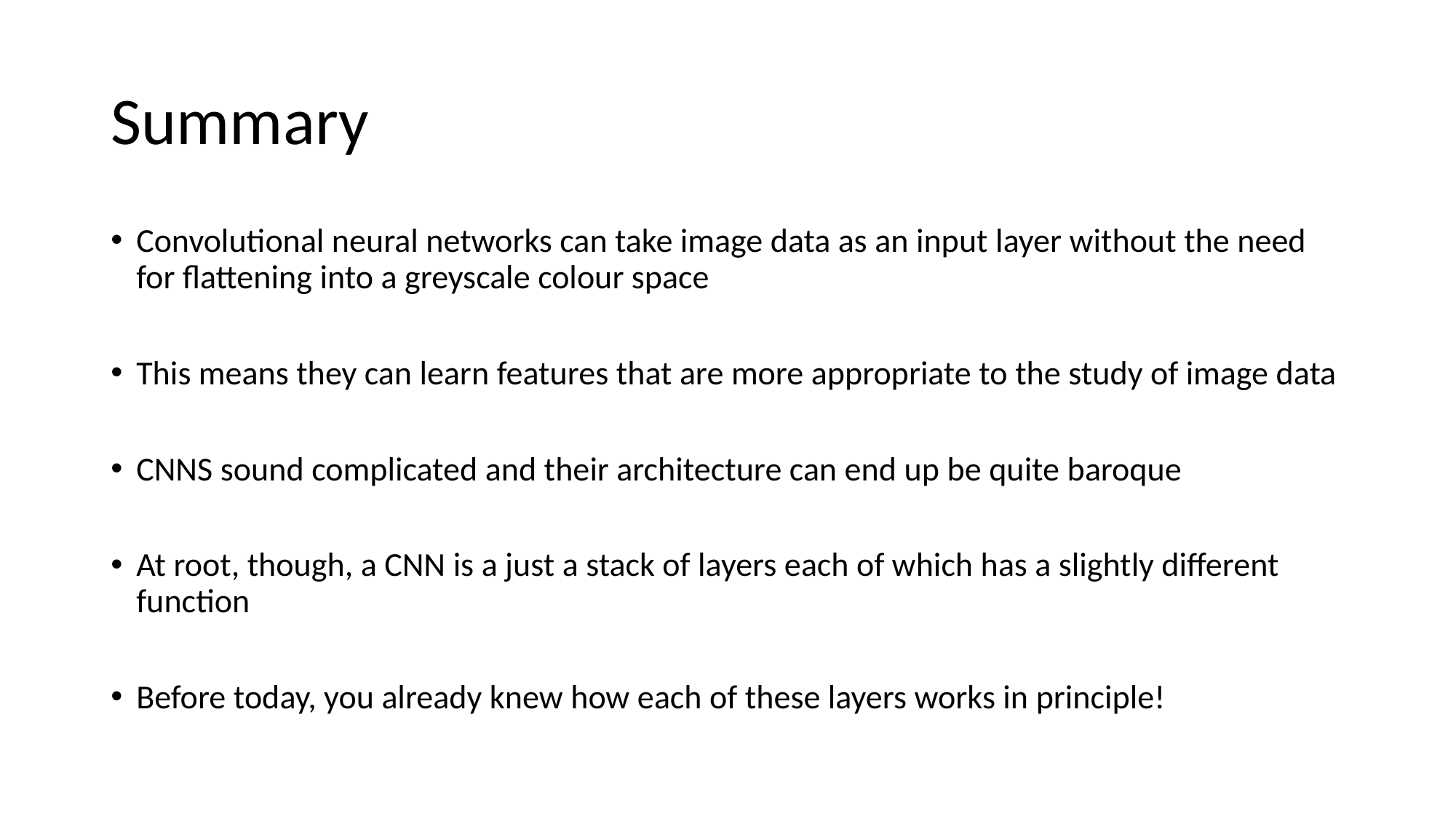

# Summary
Convolutional neural networks can take image data as an input layer without the need for flattening into a greyscale colour space

This means they can learn features that are more appropriate to the study of image data

CNNS sound complicated and their architecture can end up be quite baroque

At root, though, a CNN is a just a stack of layers each of which has a slightly different function

Before today, you already knew how each of these layers works in principle!